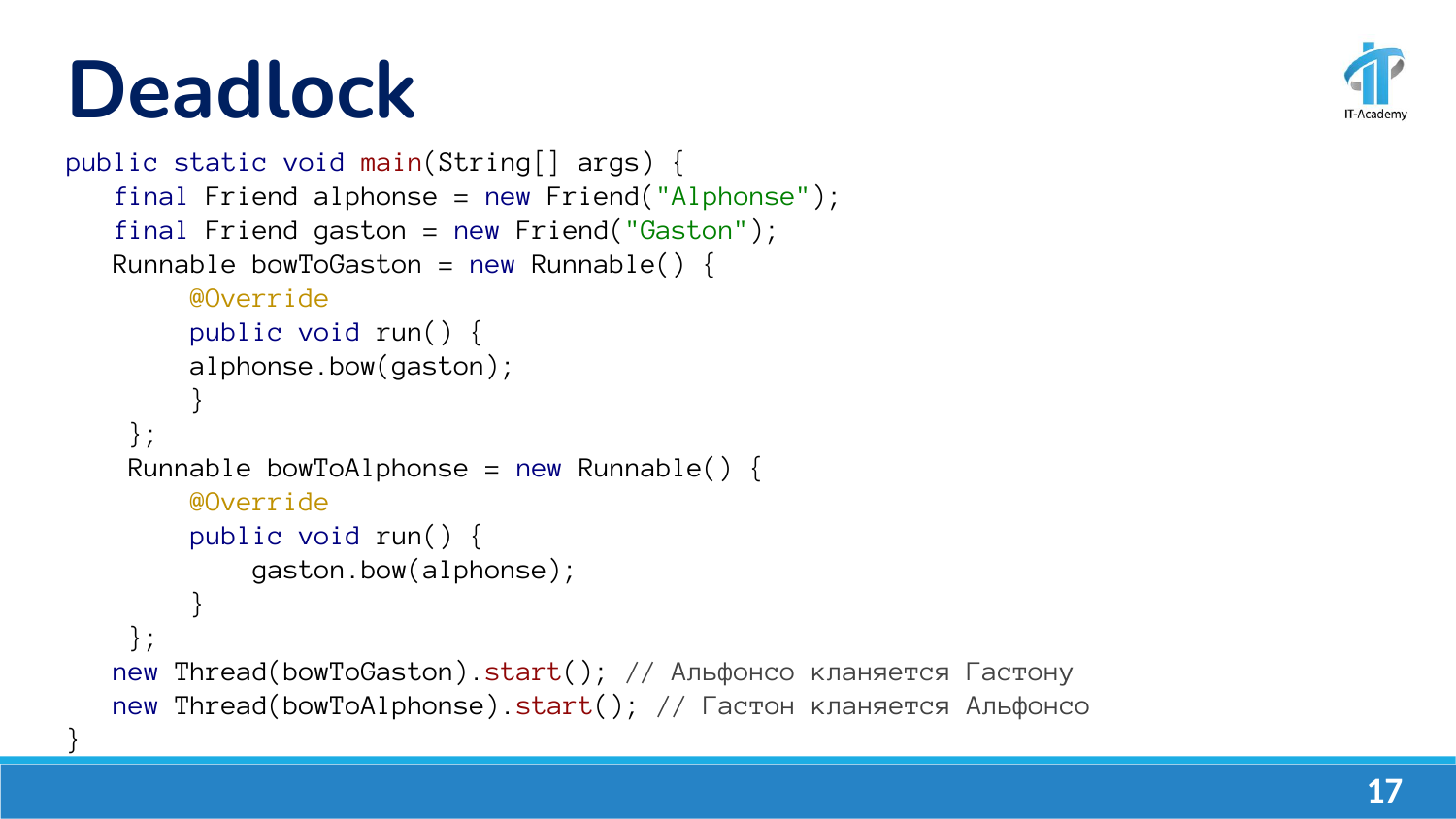

Deadlock
public static void main(String[] args) {
   final Friend alphonse = new Friend("Alphonse");
   final Friend gaston = new Friend("Gaston");
   Runnable bowToGaston = new Runnable() {
        @Override
        public void run() {
        alphonse.bow(gaston);
        }
    };
    Runnable bowToAlphonse = new Runnable() {
        @Override
        public void run() {
            gaston.bow(alphonse);
        }
    };
   new Thread(bowToGaston).start(); // Альфонсо кланяется Гастону
   new Thread(bowToAlphonse).start(); // Гастон кланяется Альфонсо
}
17